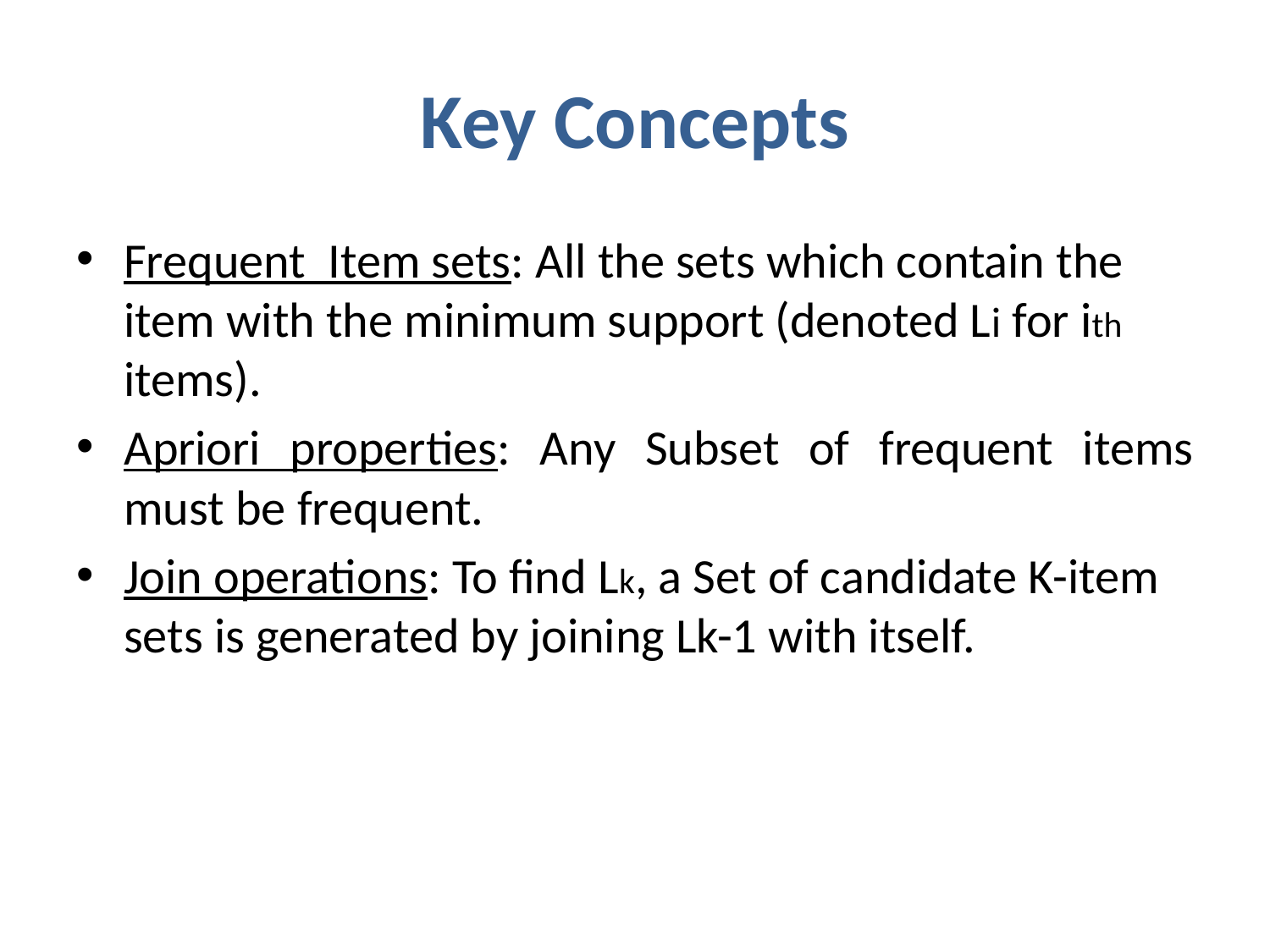

# Key Concepts
Frequent  Item sets: All the sets which contain the item with the minimum support (denoted Li for ith items).
Apriori properties: Any Subset of frequent items must be frequent.
Join operations: To find Lk, a Set of candidate K-item sets is generated by joining Lk-1 with itself.